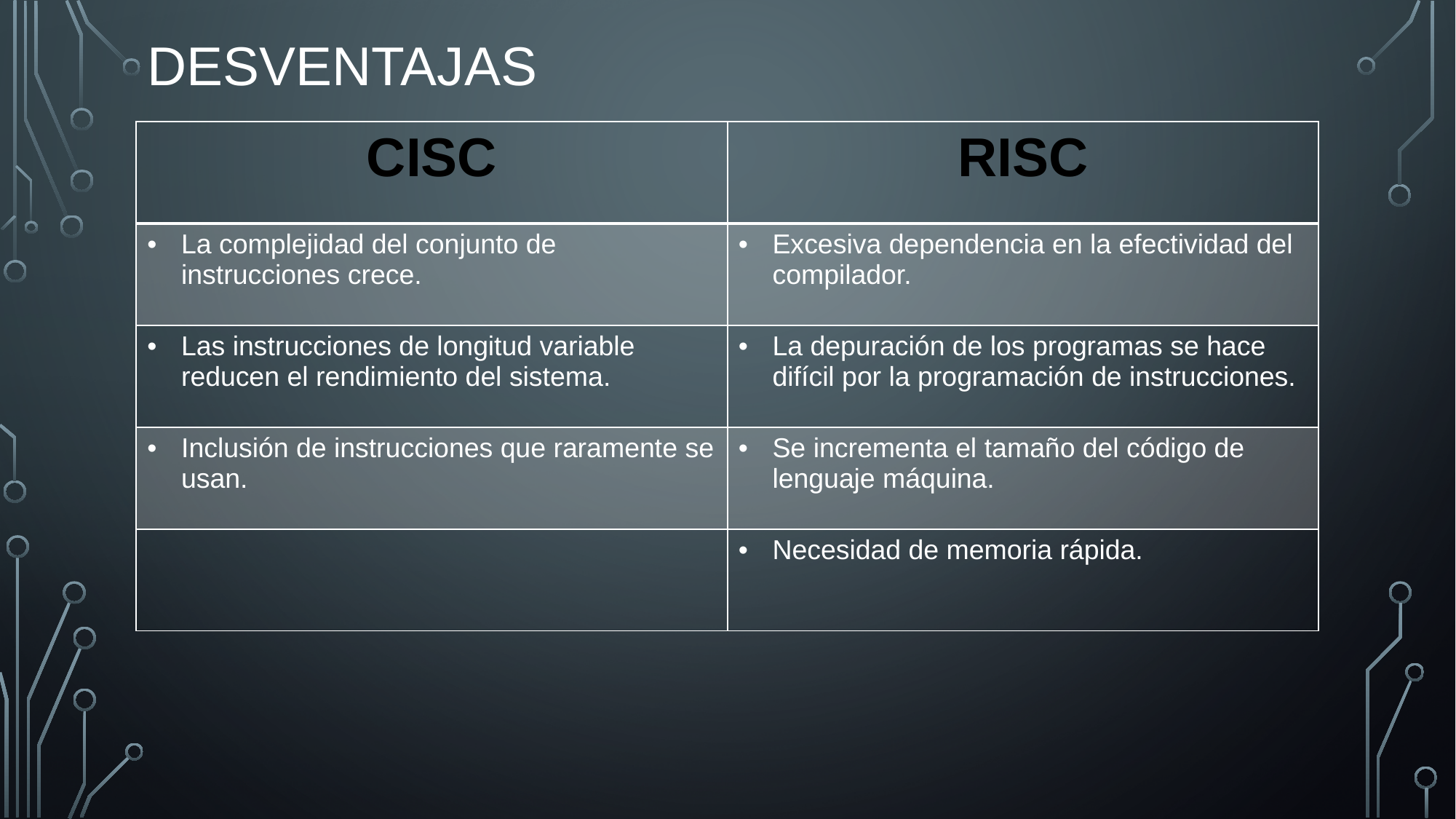

# Desventajas
| CISC | RISC |
| --- | --- |
| La complejidad del conjunto de instrucciones crece. | Excesiva dependencia en la efectividad del compilador. |
| Las instrucciones de longitud variable reducen el rendimiento del sistema. | La depuración de los programas se hace difícil por la programación de instrucciones. |
| Inclusión de instrucciones que raramente se usan. | Se incrementa el tamaño del código de lenguaje máquina. |
|  | Necesidad de memoria rápida. |